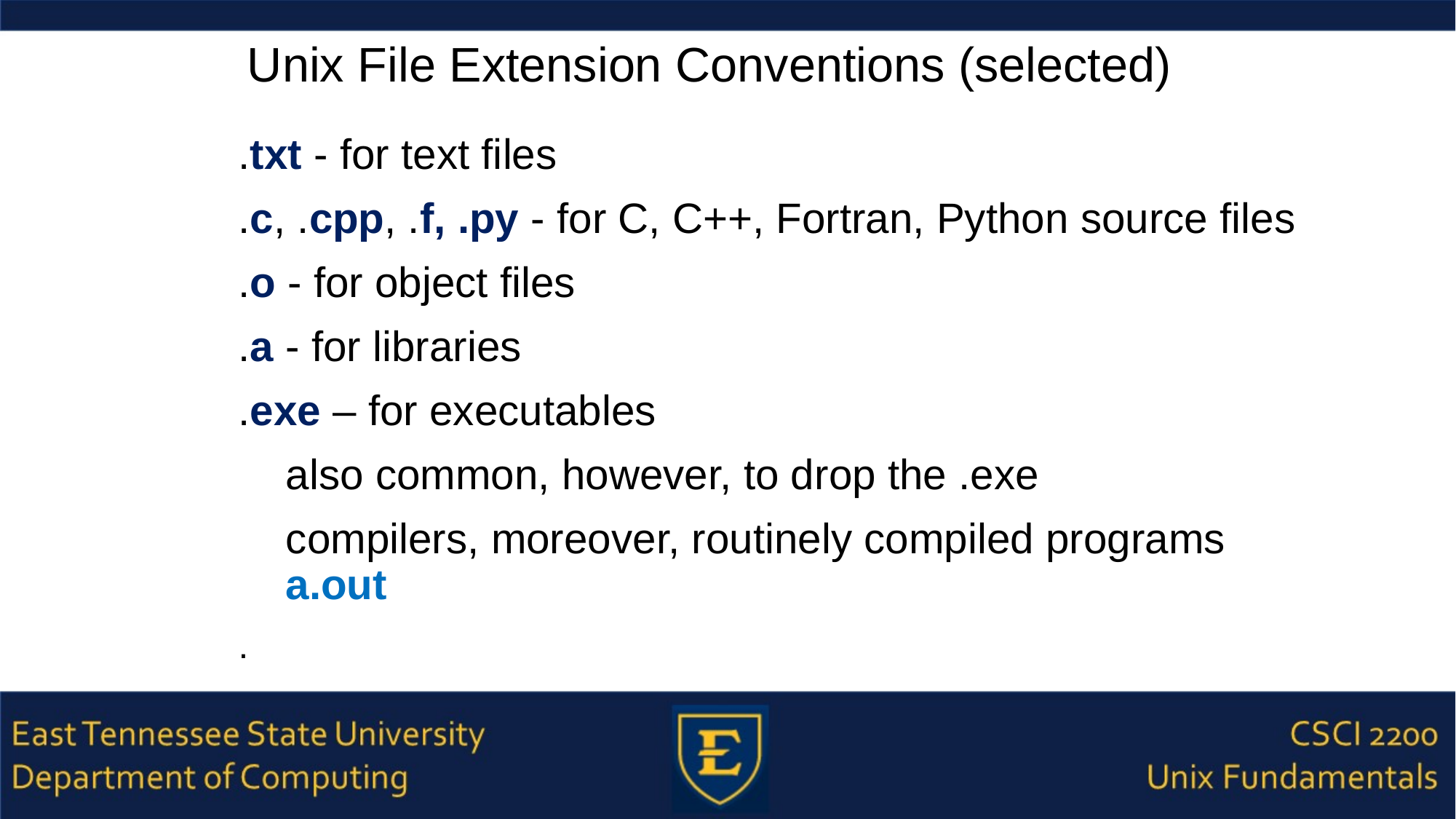

# Unix File Extension Conventions (selected)
.txt - for text files
.c, .cpp, .f, .py - for C, C++, Fortran, Python source files
.o - for object files
.a - for libraries
.exe – for executables
also common, however, to drop the .exe
compilers, moreover, routinely compiled programs a.out
.